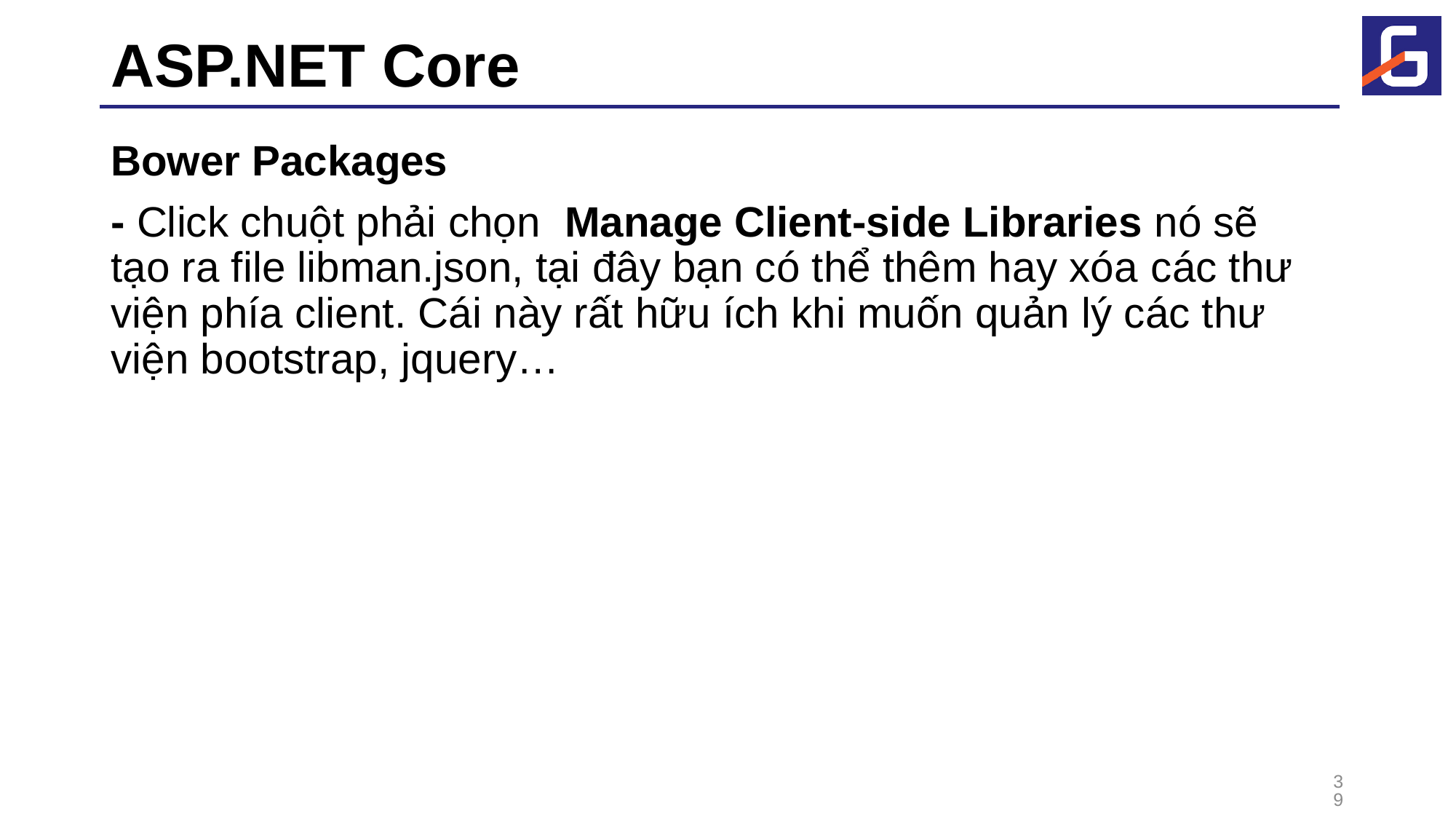

# ASP.NET Core
Bower Packages
- Click chuột phải chọn  Manage Client-side Libraries nó sẽ tạo ra file libman.json, tại đây bạn có thể thêm hay xóa các thư viện phía client. Cái này rất hữu ích khi muốn quản lý các thư viện bootstrap, jquery…
39